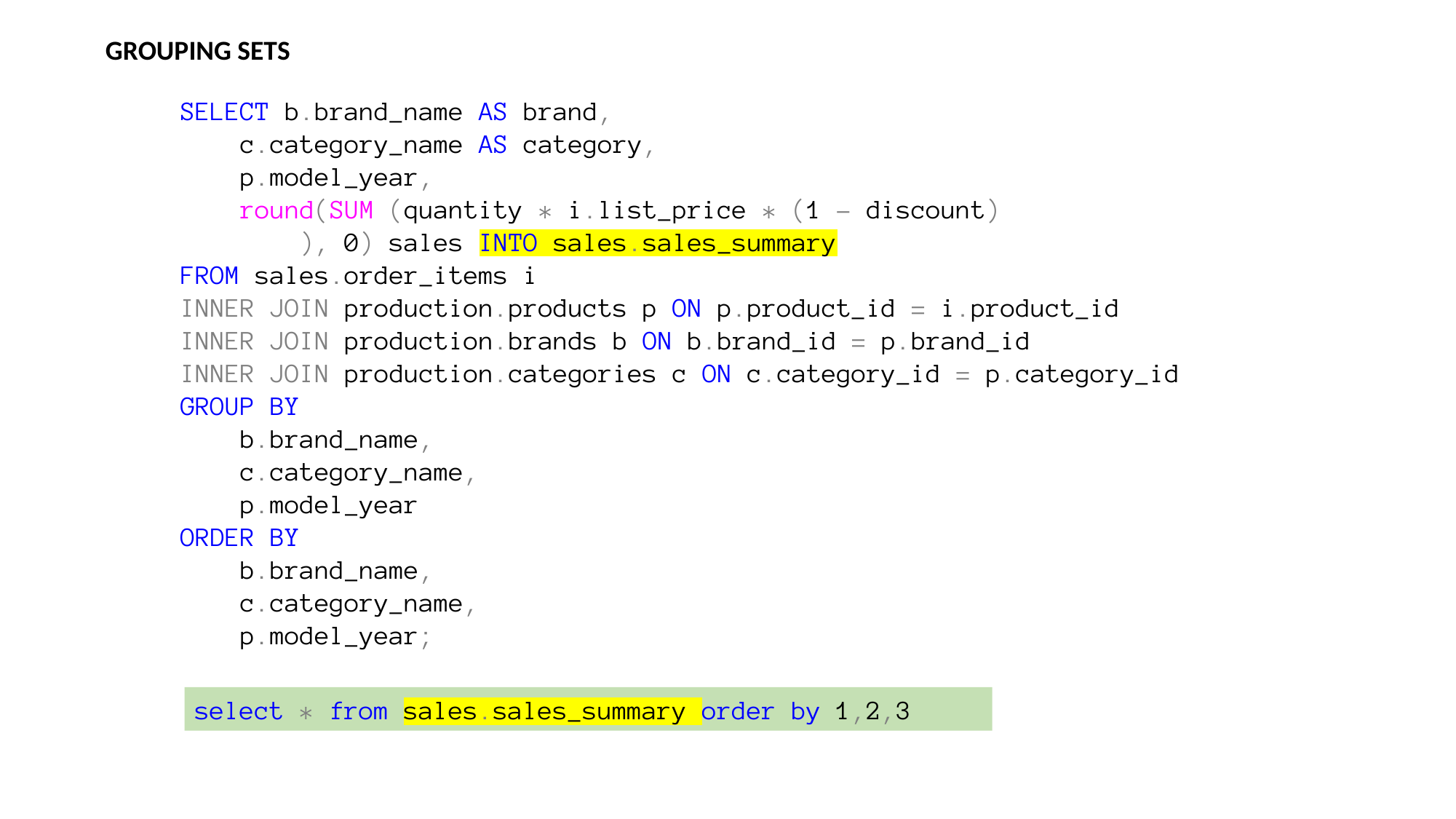

GROUPING SETS
SELECT b.brand_name AS brand,
    c.category_name AS category,
    p.model_year,
    round(SUM (quantity * i.list_price * (1 - discount)
        ), 0) sales INTO sales.sales_summary
FROM sales.order_items i
INNER JOIN production.products p ON p.product_id = i.product_id
INNER JOIN production.brands b ON b.brand_id = p.brand_id
INNER JOIN production.categories c ON c.category_id = p.category_id
GROUP BY
    b.brand_name,
    c.category_name,
    p.model_year
ORDER BY
    b.brand_name,
    c.category_name,
    p.model_year;
select * from sales.sales_summary order by 1,2,3